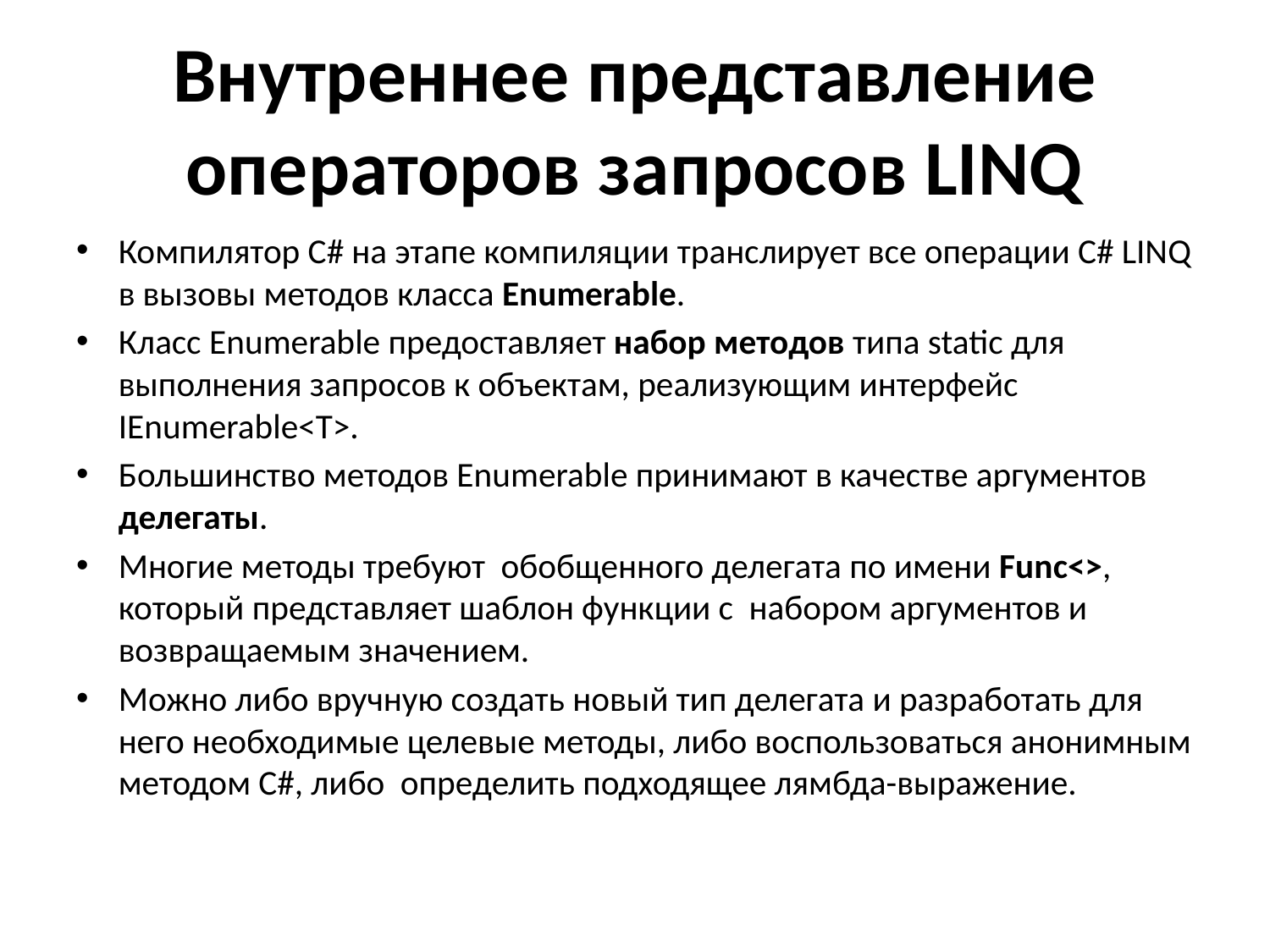

# Внутреннее представление операторов запросов LINQ
Компилятор С# на этапе компиляции транслирует все операции С# LINQ в вызовы методов класса Enumerable.
Класс Enumerable предоставляет набор методов типа static для выполнения запросов к объектам, реализующим интерфейс IEnumerable<T>.
Большинство методов Enumerable принимают в качестве аргументов делегаты.
Многие методы требуют  обобщенного делегата по имени Func<>, который представляет шаблон функции с  набором аргументов и возвращаемым значением.
Можно либо вручную создать новый тип делегата и разработать для него необходимые целевые методы, либо воспользоваться анонимным методом С#, либо  определить подходящее лямбда-выражение.